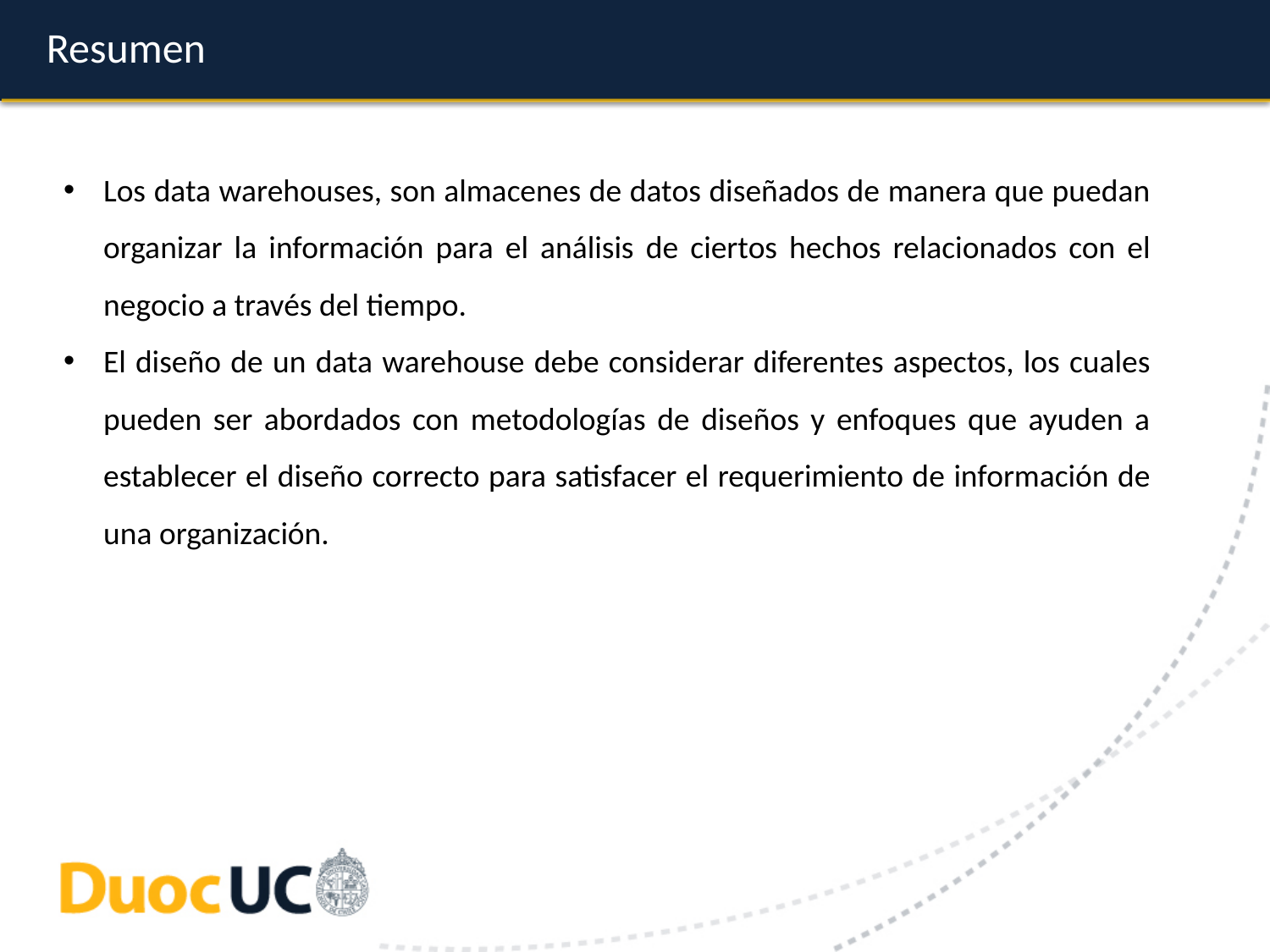

# Resumen
Los data warehouses, son almacenes de datos diseñados de manera que puedan organizar la información para el análisis de ciertos hechos relacionados con el negocio a través del tiempo.
El diseño de un data warehouse debe considerar diferentes aspectos, los cuales pueden ser abordados con metodologías de diseños y enfoques que ayuden a establecer el diseño correcto para satisfacer el requerimiento de información de una organización.